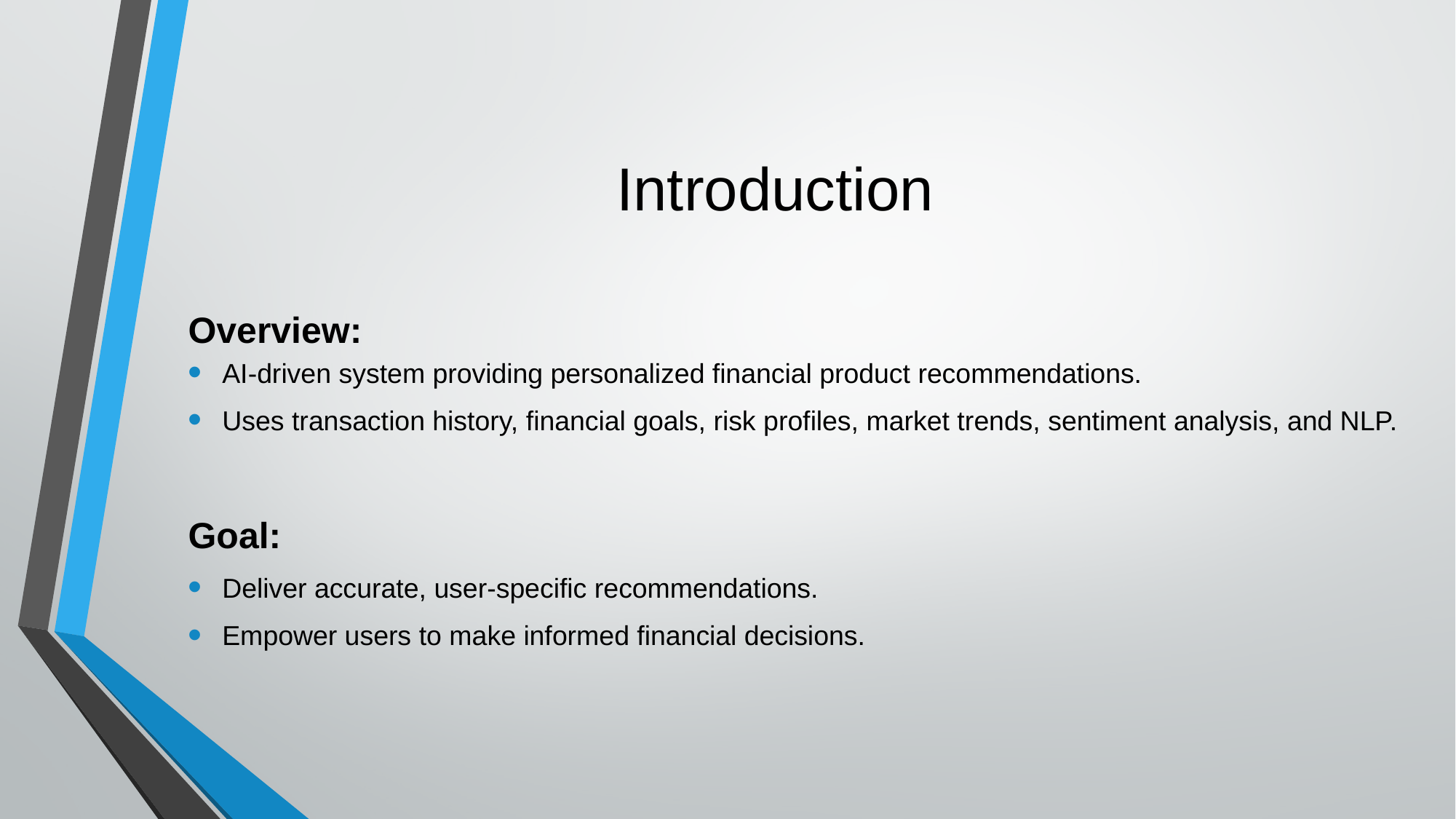

# Introduction
Overview:
AI-driven system providing personalized financial product recommendations.
Uses transaction history, financial goals, risk profiles, market trends, sentiment analysis, and NLP.

Goal:
Deliver accurate, user-specific recommendations.
Empower users to make informed financial decisions.